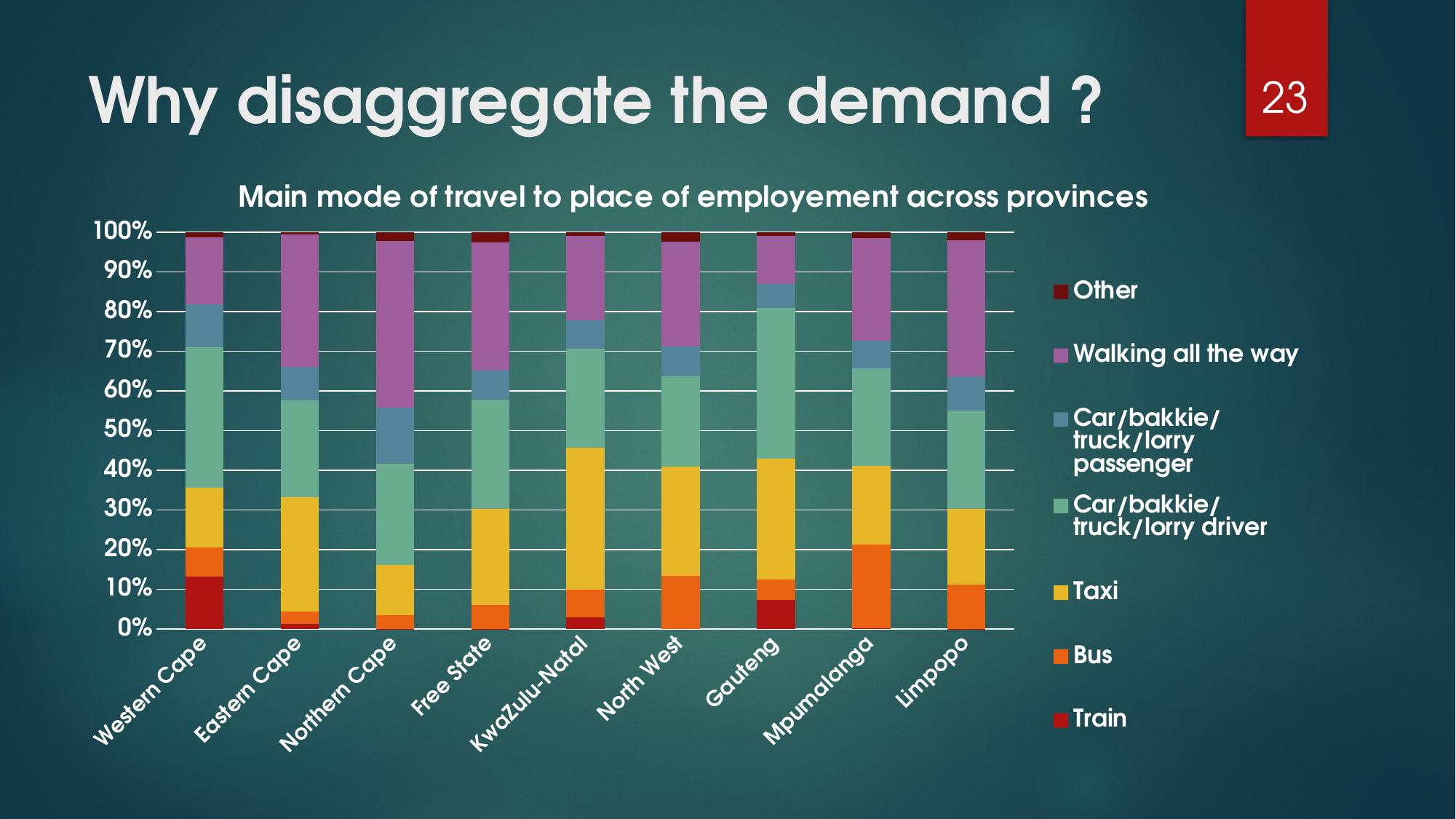

23
# Why disaggregate the demand ?

### Chart: Main mode of travel to place of employement across provinces

| Category | Train | Bus | Taxi | Car/bakkie/truck/lorry driver | Car/bakkie/truck/lorry passenger | Walking all the way | Other |
|---|---|---|---|---|---|---|---|
| Western Cape | 0.13266466879624336 | 0.07232209473800673 | 0.15085665777657736 | 0.35442769441246325 | 0.10753388595664858 | 0.16849352834086753 | 0.013701469979193073 |
| Eastern Cape | 0.013180652578040278 | 0.03070463376747592 | 0.2887018576773828 | 0.2432245304447314 | 0.08503742534650038 | 0.33354656957694995 | 0.0056043306089192686 |
| Northern Cape | 0.0005583455311510522 | 0.034001595827543495 | 0.12719831998016068 | 0.25439979908173693 | 0.14063930095828867 | 0.4217000350573932 | 0.021502603563725894 |
| Free State | 0.00030663749689131863 | 0.06006056158635946 | 0.2424873053223182 | 0.27559191441832465 | 0.07305134229783526 | 0.3224958199612112 | 0.026006418917060025 |
| KwaZulu-Natal | 0.029269526912663796 | 0.06898663061687946 | 0.3578988784363237 | 0.25063466817665947 | 0.07159485276853553 | 0.21285293137720424 | 0.008762511711733773 |
| North West | 0.0 | 0.13423554740234095 | 0.2751921313277794 | 0.2278095067511884 | 0.07471254675429544 | 0.2644734129741662 | 0.02357685479022955 |
| Gauteng | 0.07362247163612072 | 0.051294200741345386 | 0.30389813084364053 | 0.38079581056796735 | 0.058941904256519344 | 0.12162977797172315 | 0.009817703982683494 |
| Mpumalanga | 0.001998374958044314 | 0.21080267172716813 | 0.1983140892602894 | 0.24562761753674775 | 0.06933089340809569 | 0.2595170714686687 | 0.014409281640985988 |
| Limpopo | 0.00022566368320428085 | 0.11089581033348044 | 0.19082124149824534 | 0.24794832497231803 | 0.08588668128041836 | 0.34373502067806483 | 0.020487257554268622 |